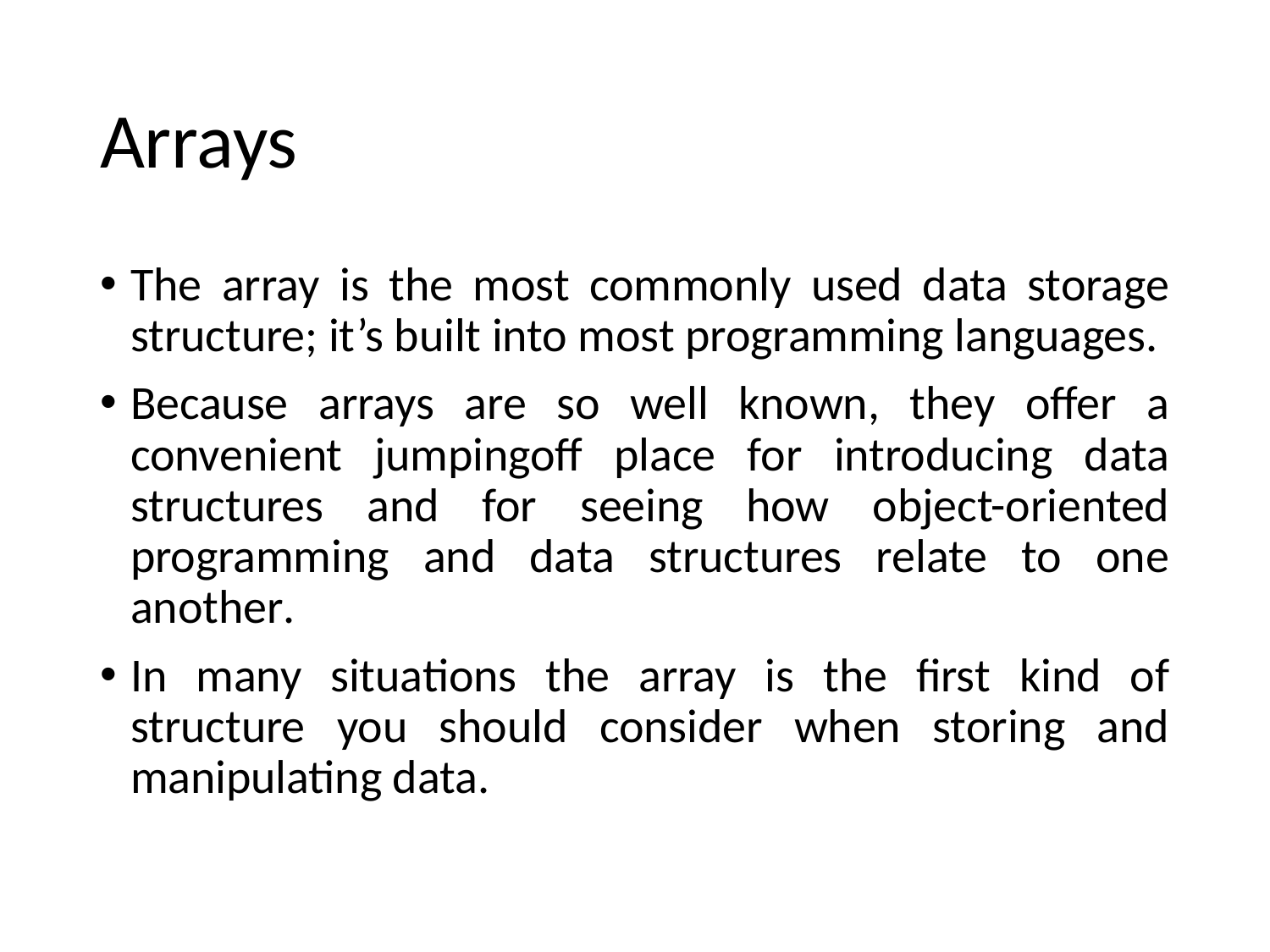

# Arrays
The array is the most commonly used data storage structure; it’s built into most programming languages.
Because arrays are so well known, they offer a convenient jumpingoff place for introducing data structures and for seeing how object-oriented programming and data structures relate to one another.
In many situations the array is the first kind of structure you should consider when storing and manipulating data.